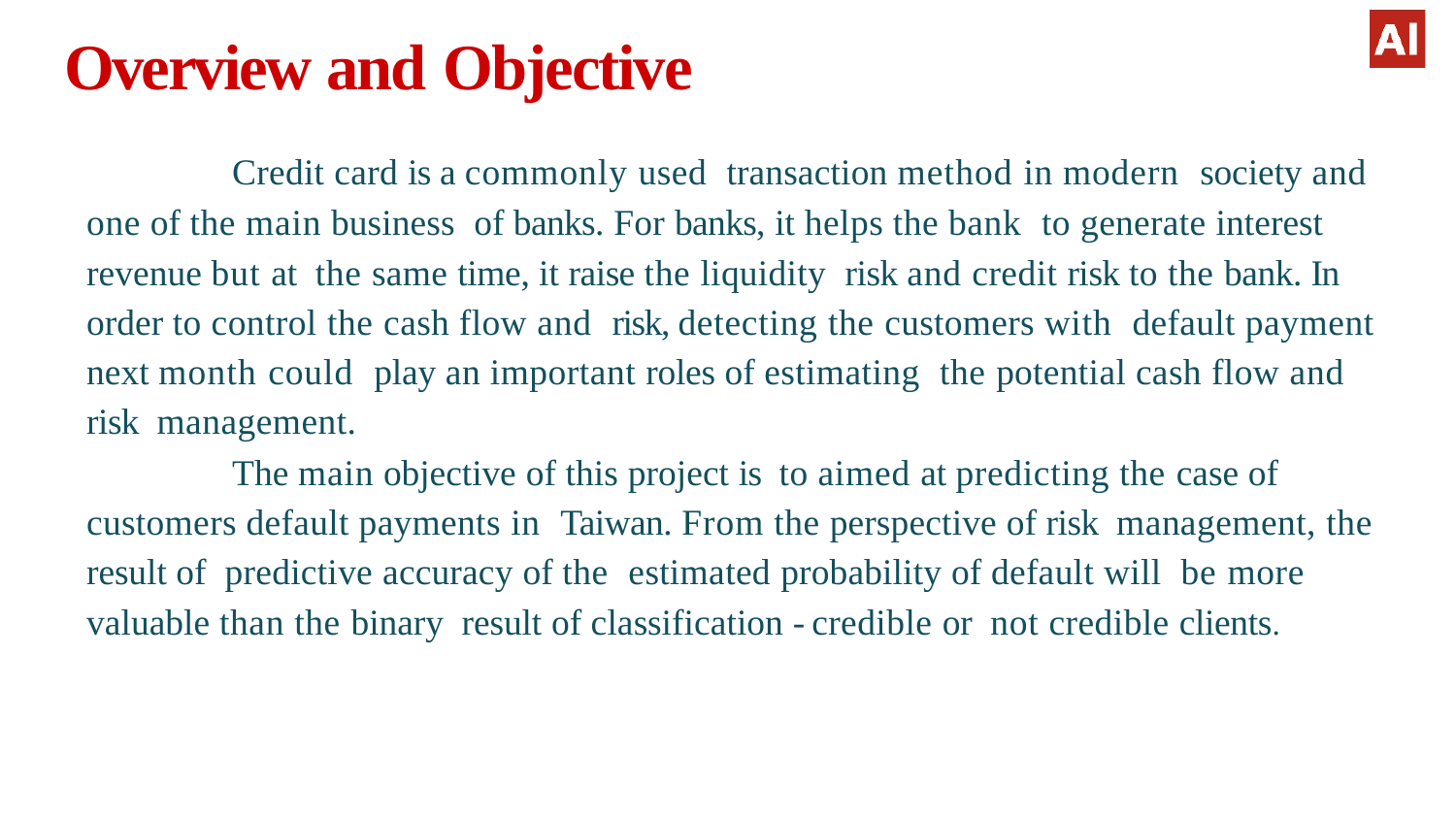

# Overview and Objective
	Credit card is a commonly used  transaction method in modern  society and one of the main business  of banks. For banks, it helps the bank  to generate interest revenue but at  the same time, it raise the liquidity  risk and credit risk to the bank. In  order to control the cash flow and  risk, detecting the customers with  default payment next month could  play an important roles of estimating  the potential cash flow and risk  management.
	The main objective of this project is  to aimed at predicting the case of  customers default payments in  Taiwan. From the perspective of risk  management, the result of  predictive accuracy of the  estimated probability of default will  be more valuable than the binary  result of classification - credible or  not credible clients.